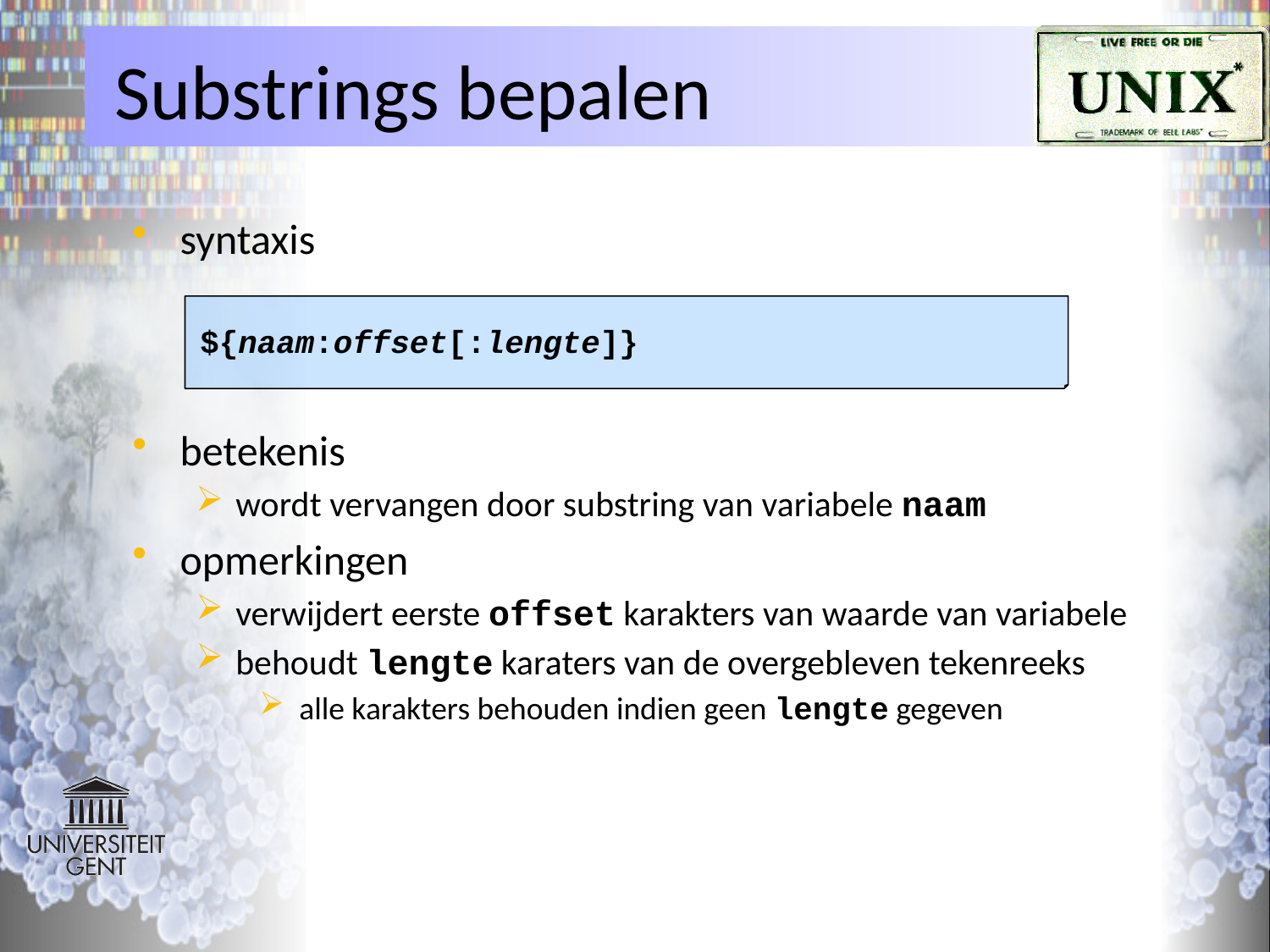

# Substrings bepalen
syntaxis
betekenis
wordt vervangen door substring van variabele naam
opmerkingen
verwijdert eerste offset karakters van waarde van variabele
behoudt lengte karaters van de overgebleven tekenreeks
alle karakters behouden indien geen lengte gegeven

${naam:offset[:lengte]}